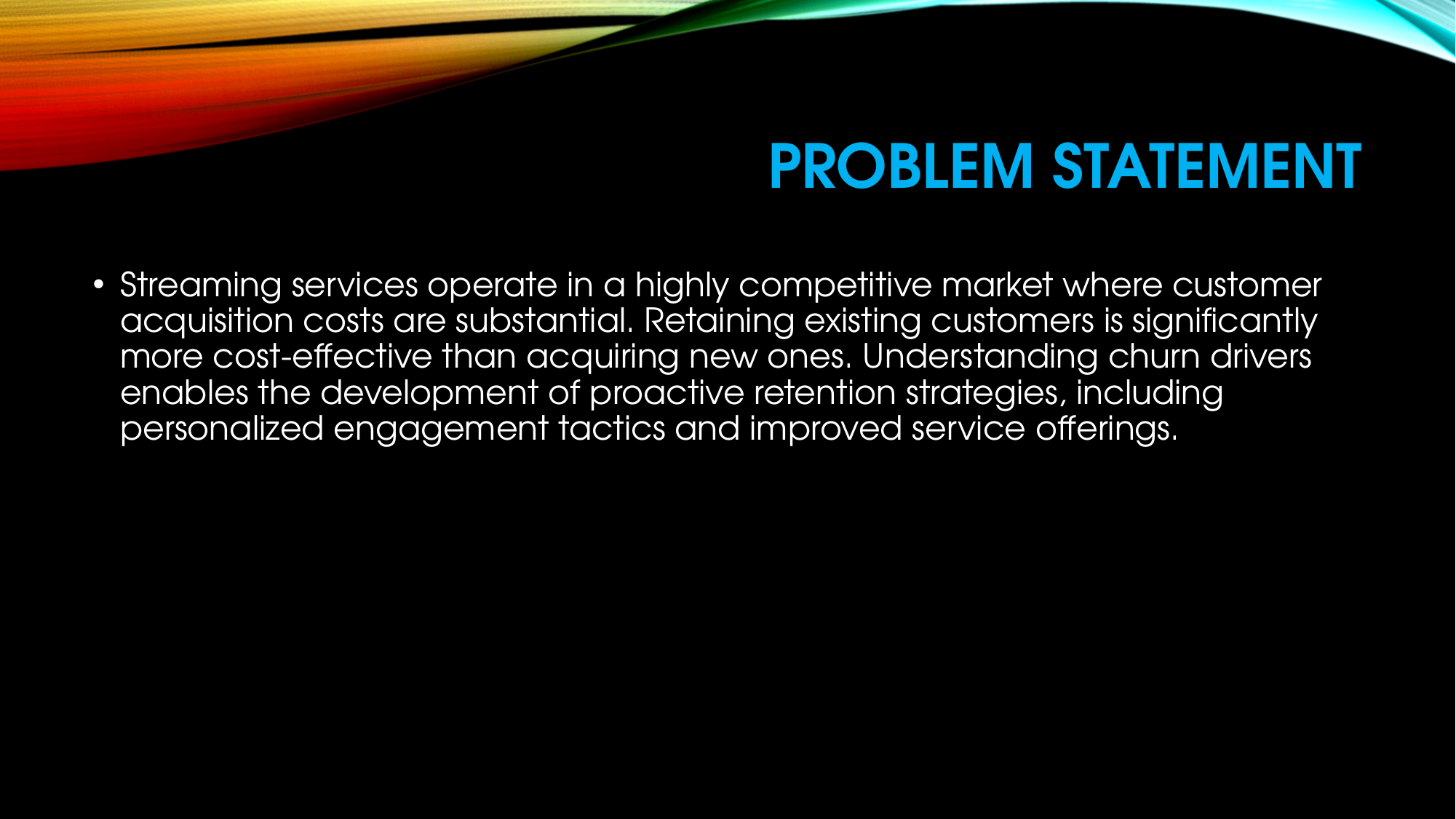

# PROBLEM STATEMENT
Streaming services operate in a highly competitive market where customer acquisition costs are substantial. Retaining existing customers is significantly more cost-effective than acquiring new ones. Understanding churn drivers enables the development of proactive retention strategies, including personalized engagement tactics and improved service offerings.